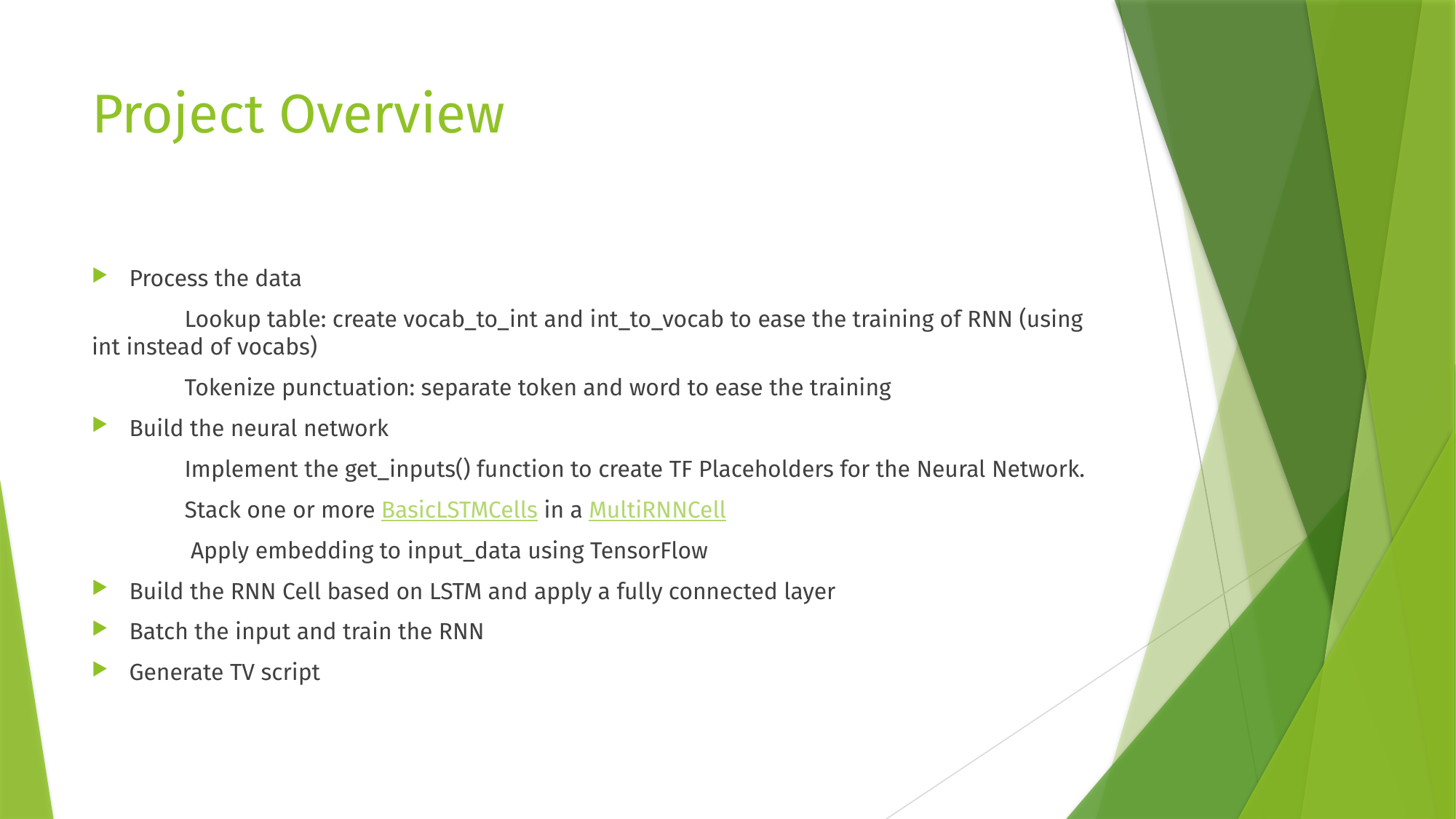

# Project Overview
Process the data
	Lookup table: create vocab_to_int and int_to_vocab to ease the training of RNN (using int instead of vocabs)
	Tokenize punctuation: separate token and word to ease the training
Build the neural network
	Implement the get_inputs() function to create TF Placeholders for the Neural Network.
	Stack one or more BasicLSTMCells in a MultiRNNCell
	 Apply embedding to input_data using TensorFlow
Build the RNN Cell based on LSTM and apply a fully connected layer
Batch the input and train the RNN
Generate TV script